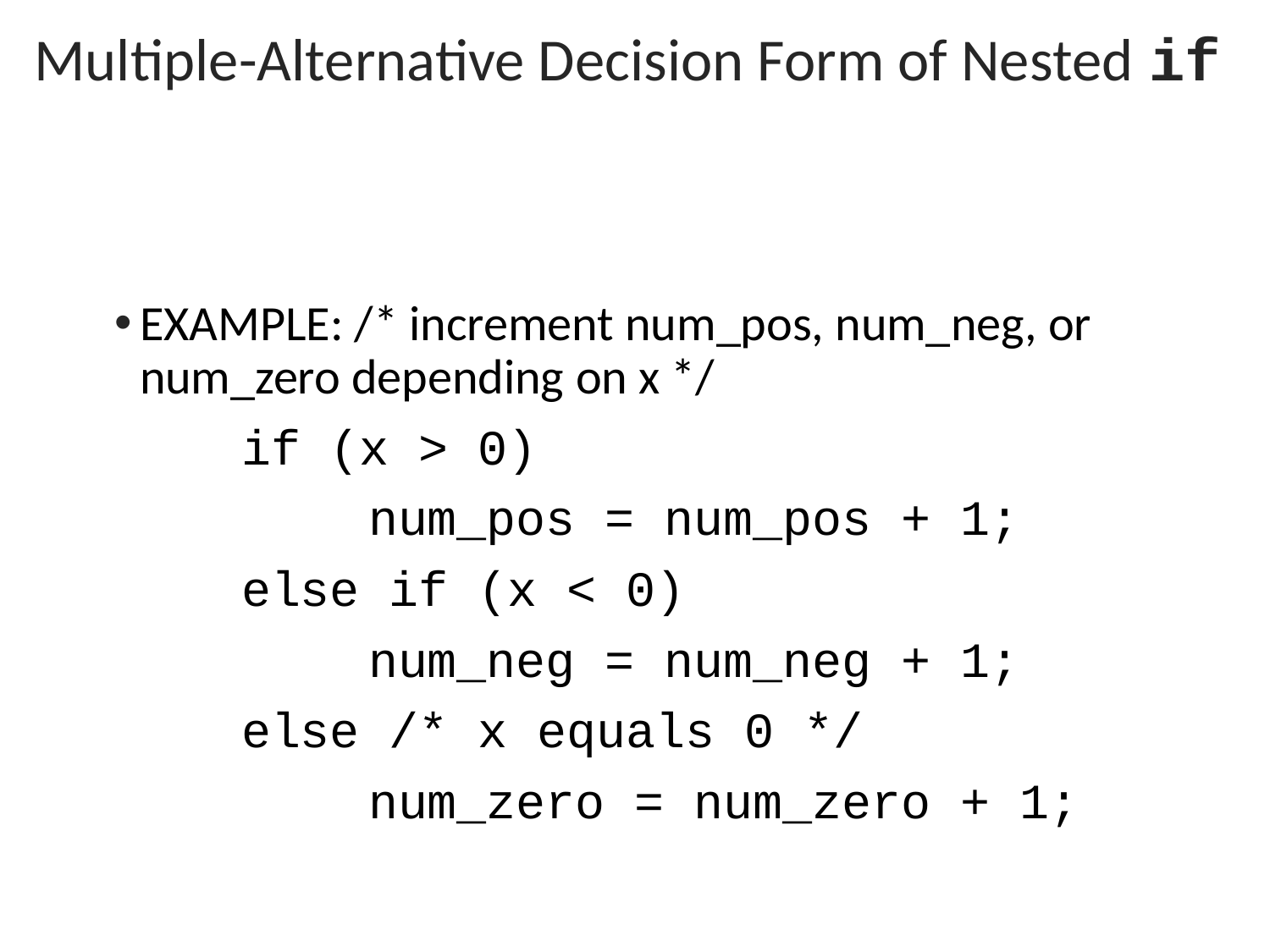

# Multiple-Alternative Decision Form of Nested if
EXAMPLE: /* increment num_pos, num_neg, or num_zero depending on x */
	if (x > 0)
		num_pos = num_pos + 1;
	else if (x < 0)
		num_neg = num_neg + 1;
	else /* x equals 0 */
		num_zero = num_zero + 1;